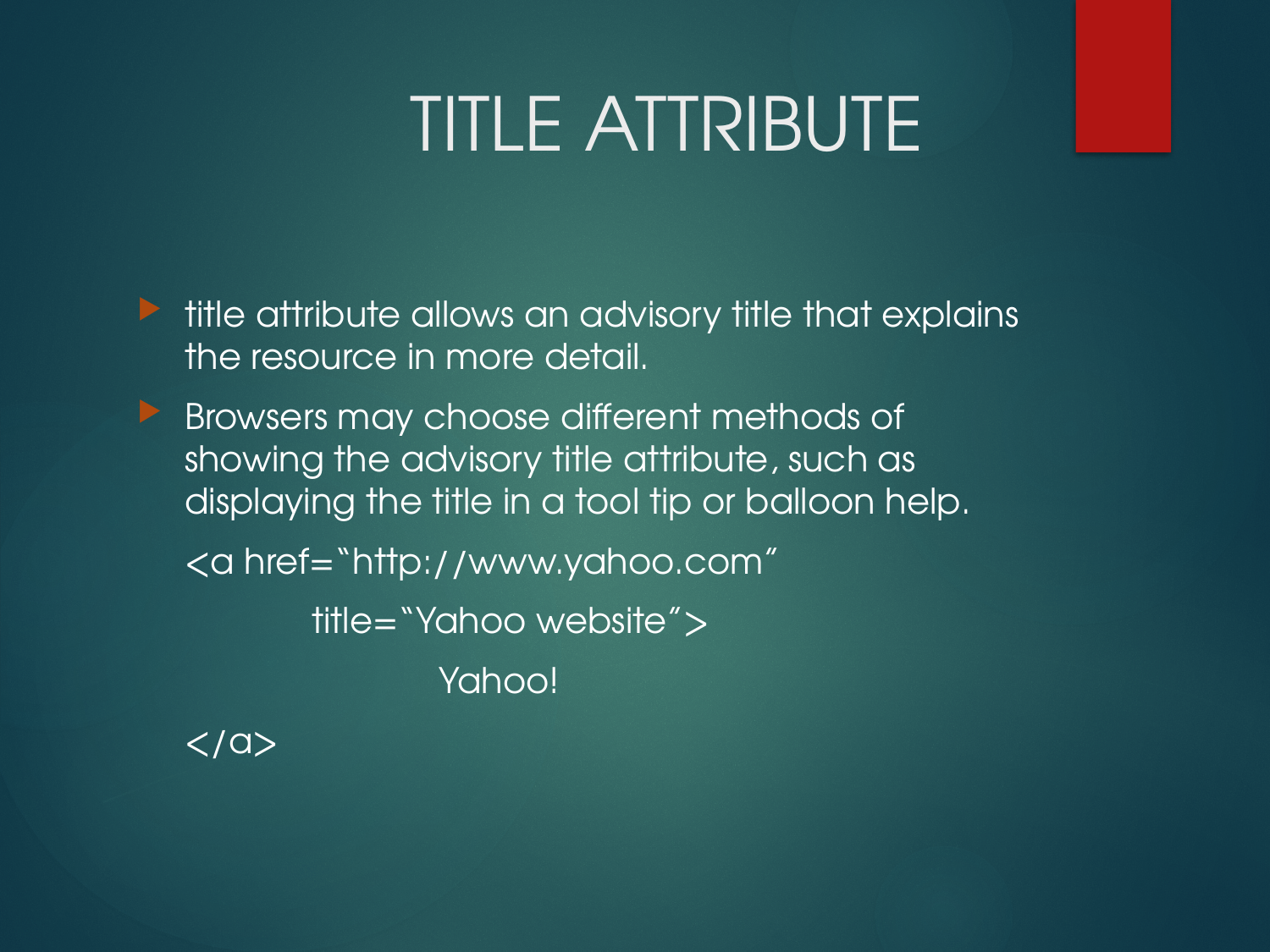

# TITLE ATTRIBUTE
title attribute allows an advisory title that explains the resource in more detail.
Browsers may choose different methods of showing the advisory title attribute, such as displaying the title in a tool tip or balloon help.
	<a href=“http://www.yahoo.com”
		title=“Yahoo website”>
			Yahoo!
 	</a>